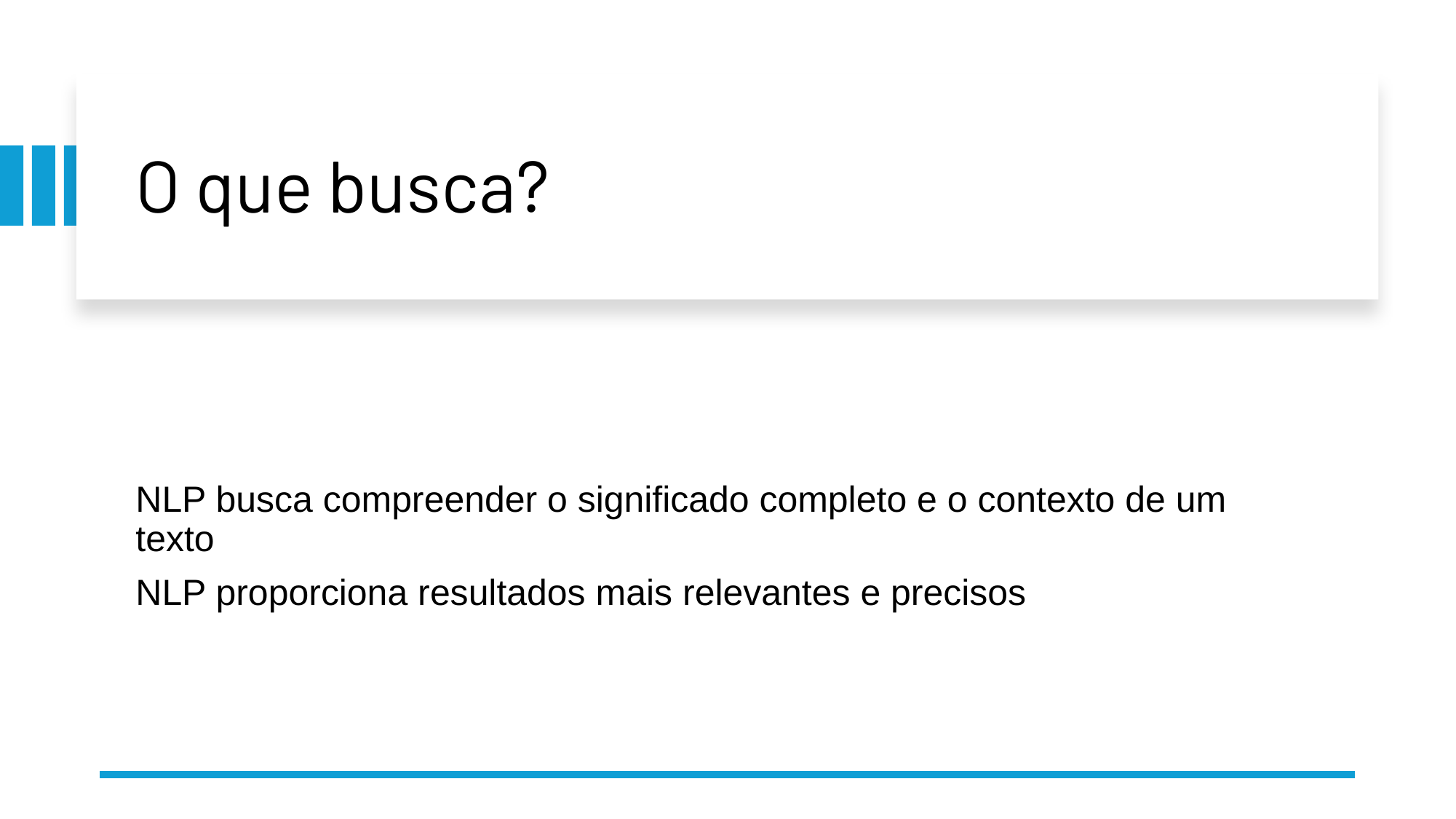

# O que busca?

NLP busca compreender o significado completo e o contexto de um texto
NLP proporciona resultados mais relevantes e precisos